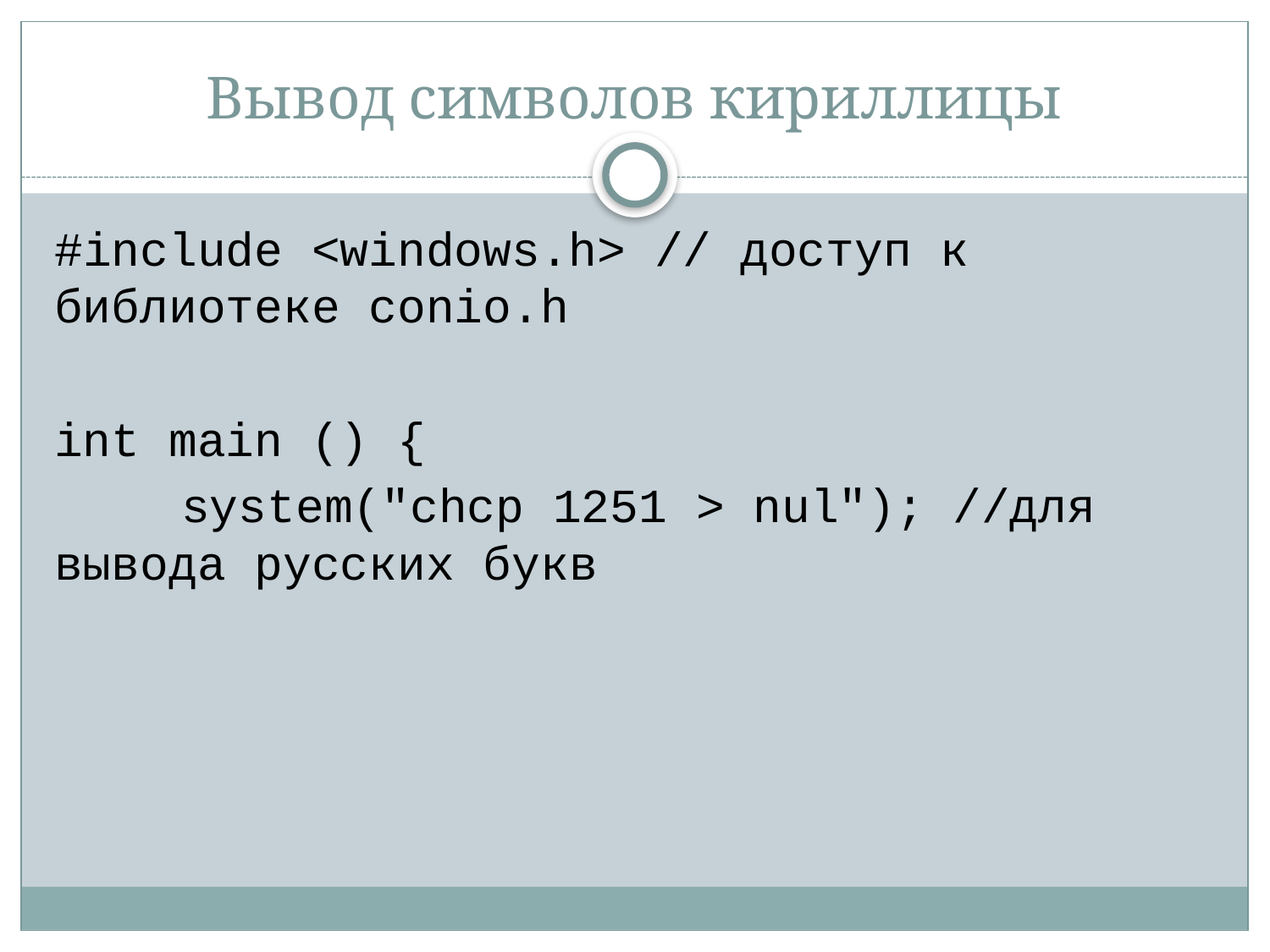

# Вывод символов кириллицы
#include <windows.h> // доступ к библиотеке conio.h

int main () {
	system("chcp 1251 > nul"); //для вывода русских букв